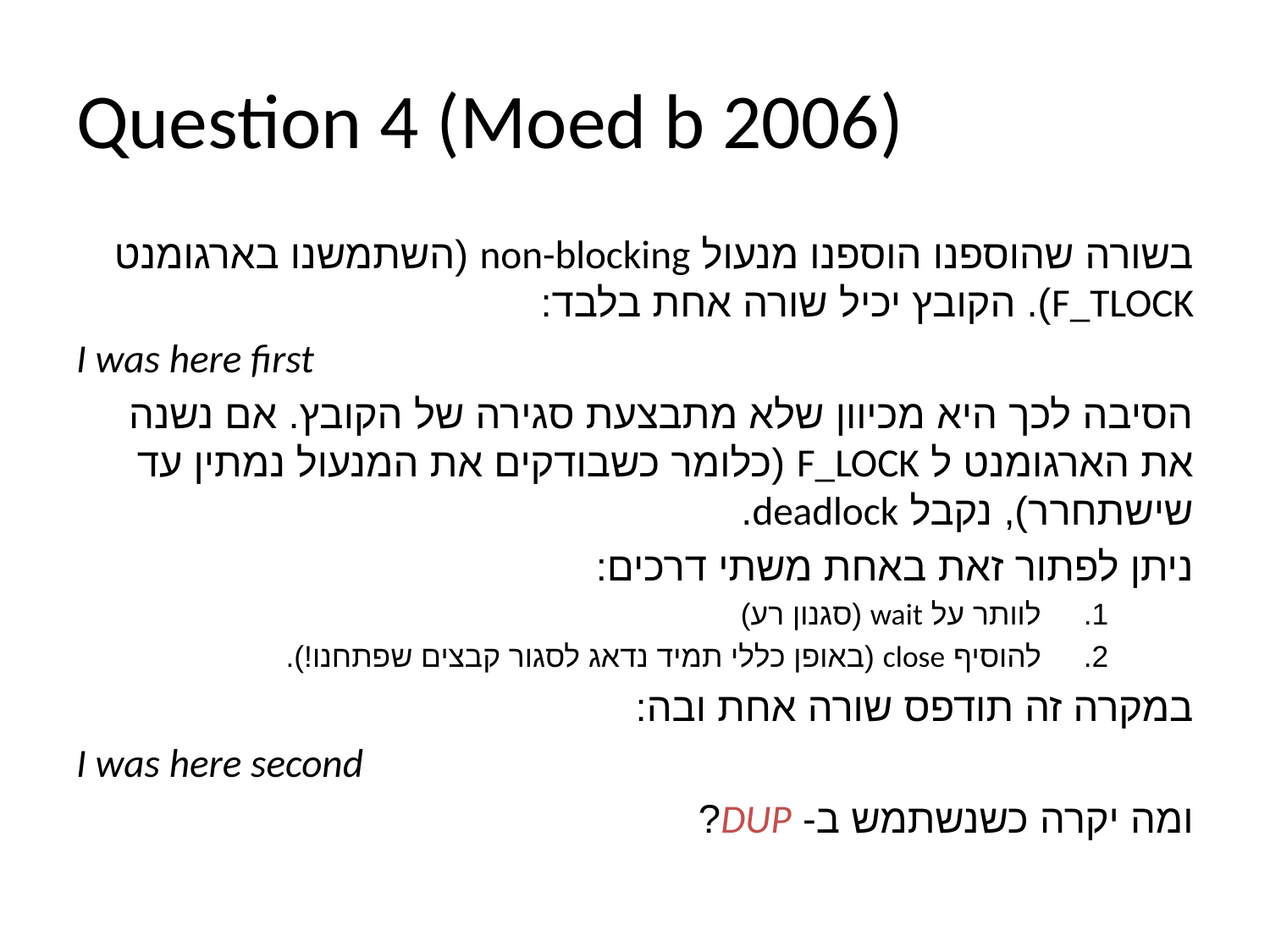

# Question 4 (Moed b 2006)
בשורה שהוספנו הוספנו מנעול non-blocking (השתמשנו בארגומנט F_TLOCK). הקובץ יכיל שורה אחת בלבד:
I was here first
הסיבה לכך היא מכיוון שלא מתבצעת סגירה של הקובץ. אם נשנה את הארגומנט ל F_LOCK (כלומר כשבודקים את המנעול נמתין עד שישתחרר), נקבל deadlock.
ניתן לפתור זאת באחת משתי דרכים:
לוותר על wait (סגנון רע)
להוסיף close (באופן כללי תמיד נדאג לסגור קבצים שפתחנו!).
במקרה זה תודפס שורה אחת ובה:
I was here second
ומה יקרה כשנשתמש ב- DUP?